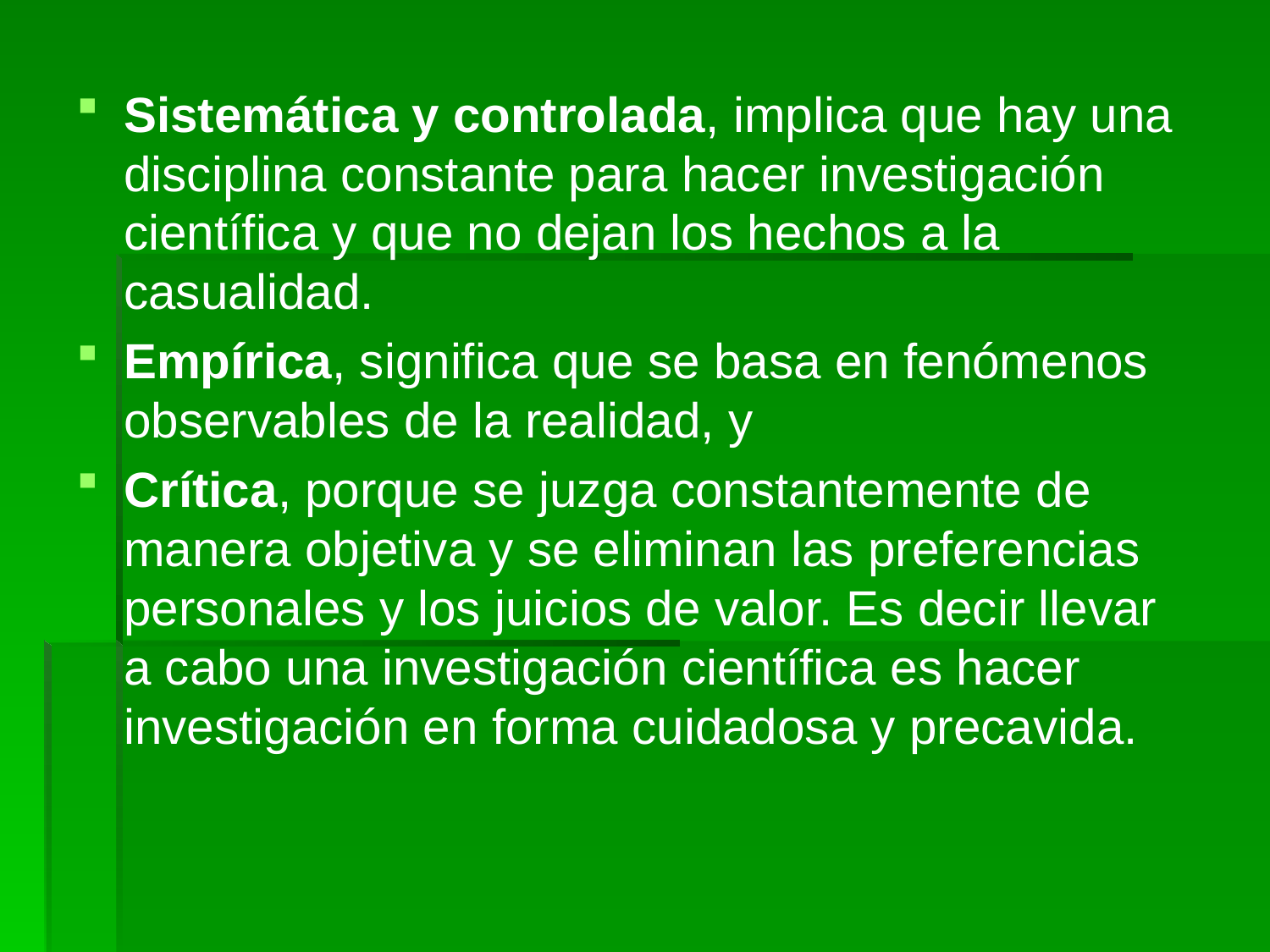

Sistemática y controlada, implica que hay una disciplina constante para hacer investigación científica y que no dejan los hechos a la casualidad.
Empírica, significa que se basa en fenómenos observables de la realidad, y
Crítica, porque se juzga constantemente de manera objetiva y se eliminan las preferencias personales y los juicios de valor. Es decir llevar a cabo una investigación científica es hacer investigación en forma cuidadosa y precavida.